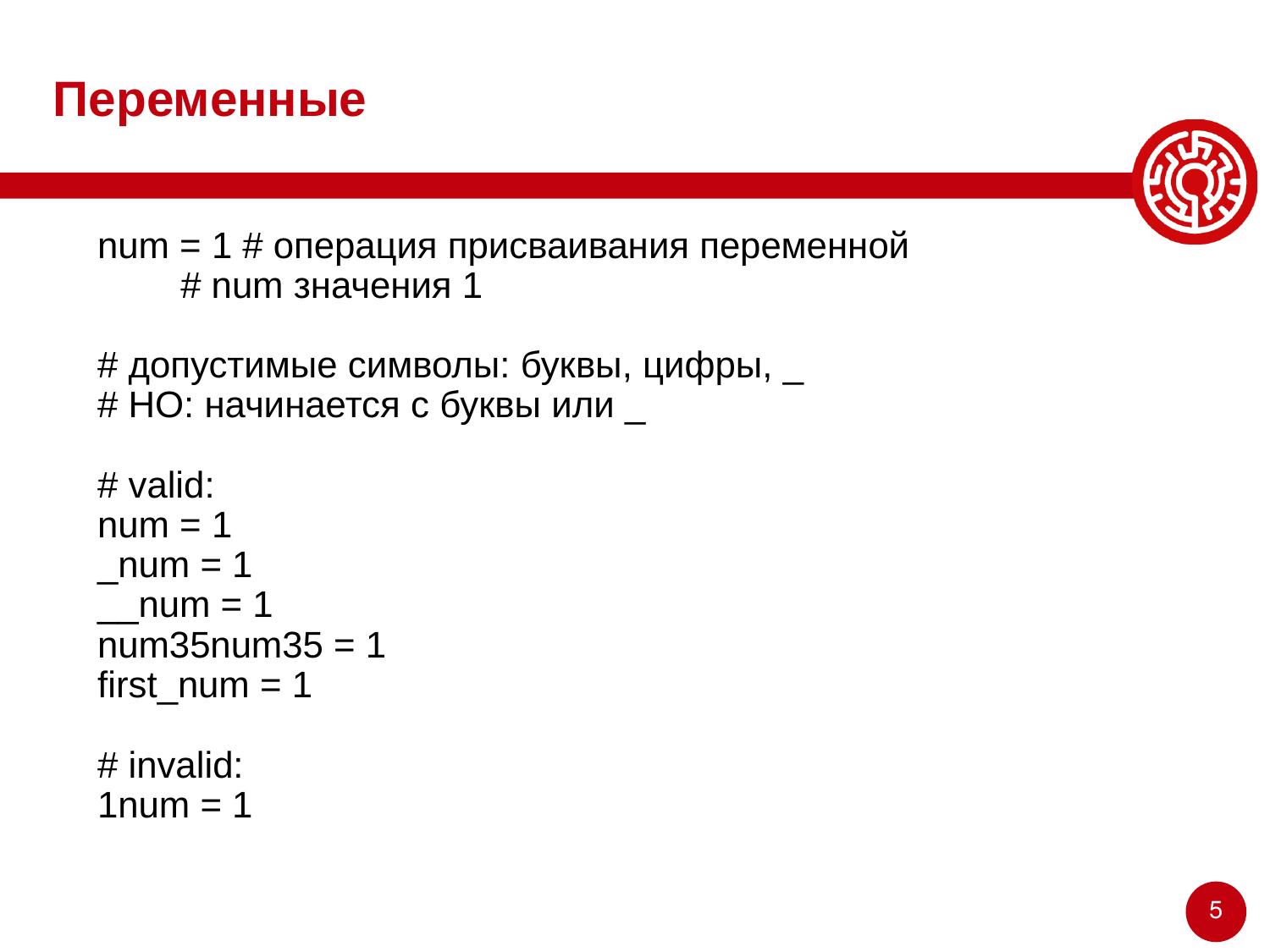

# Переменные
num = 1 # операция присваивания переменной
        # num значения 1

# допустимые символы: буквы, цифры, _
# НО: начинается с буквы или _

# valid:
num = 1
_num = 1
__num = 1
num35num35 = 1
first_num = 1

# invalid:
1num = 1

5